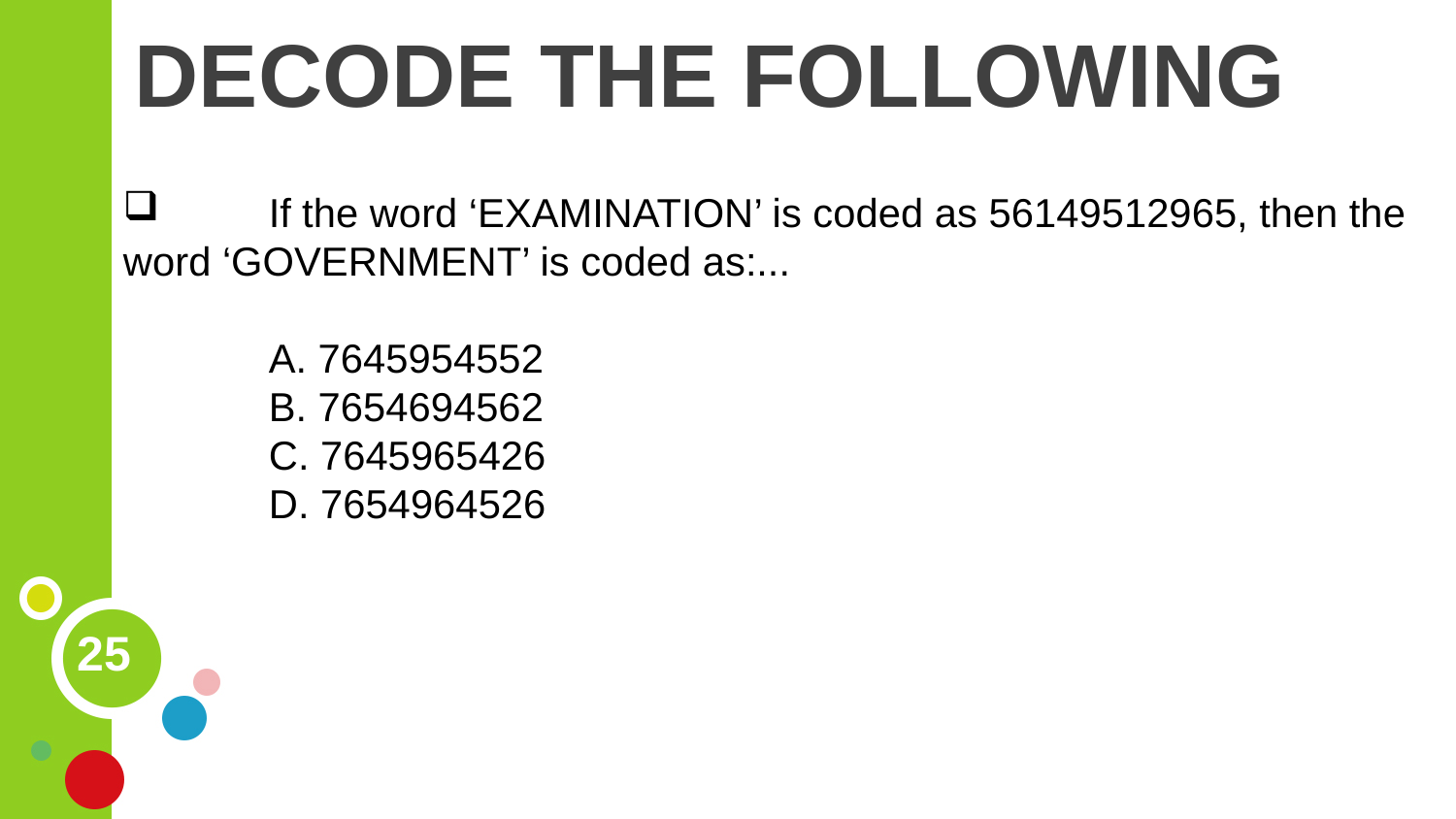

# DECODE THE FOLLOWING
 	If the word ‘EXAMINATION’ is coded as 56149512965, then the 	word ‘GOVERNMENT’ is coded as:...
	A. 7645954552
	B. 7654694562
	C. 7645965426
	D. 7654964526
25